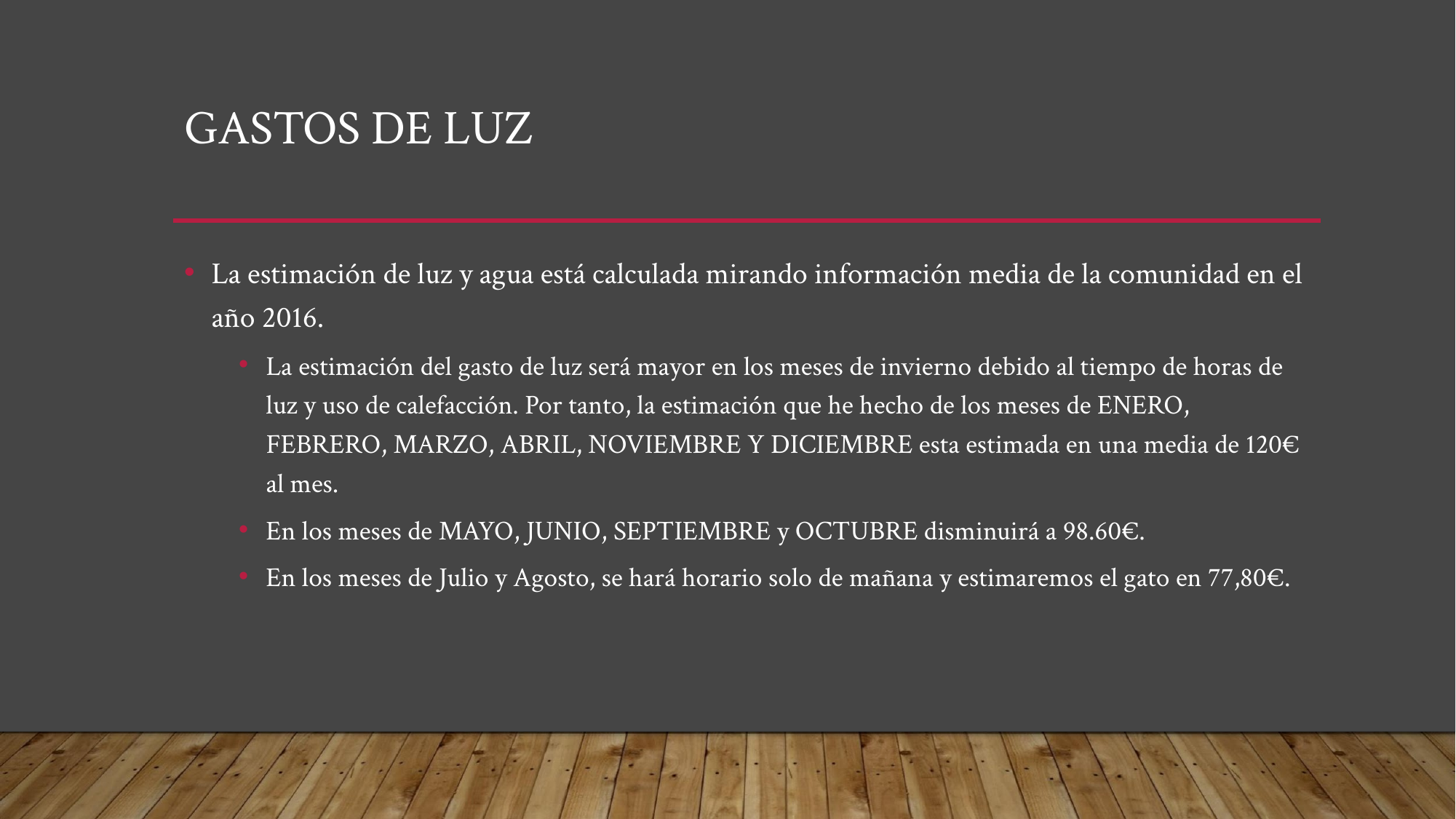

# GASTOS DE LUZ
La estimación de luz y agua está calculada mirando información media de la comunidad en el año 2016.
La estimación del gasto de luz será mayor en los meses de invierno debido al tiempo de horas de luz y uso de calefacción. Por tanto, la estimación que he hecho de los meses de ENERO, FEBRERO, MARZO, ABRIL, NOVIEMBRE Y DICIEMBRE esta estimada en una media de 120€ al mes.
En los meses de MAYO, JUNIO, SEPTIEMBRE y OCTUBRE disminuirá a 98.60€.
En los meses de Julio y Agosto, se hará horario solo de mañana y estimaremos el gato en 77,80€.